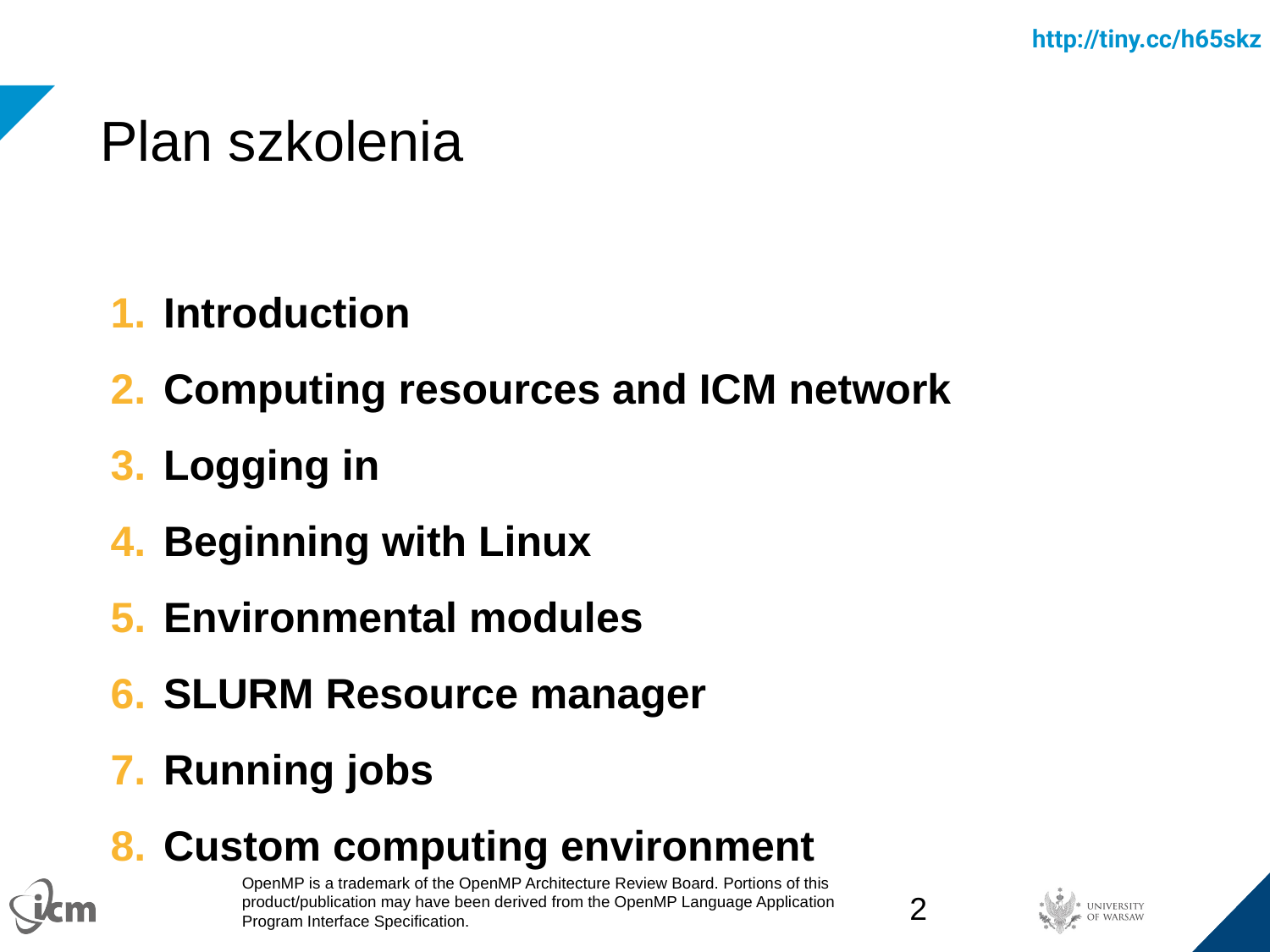

# Plan szkolenia
Introduction
Computing resources and ICM network
Logging in
Beginning with Linux
Environmental modules
SLURM Resource manager
Running jobs
Custom computing environment
2